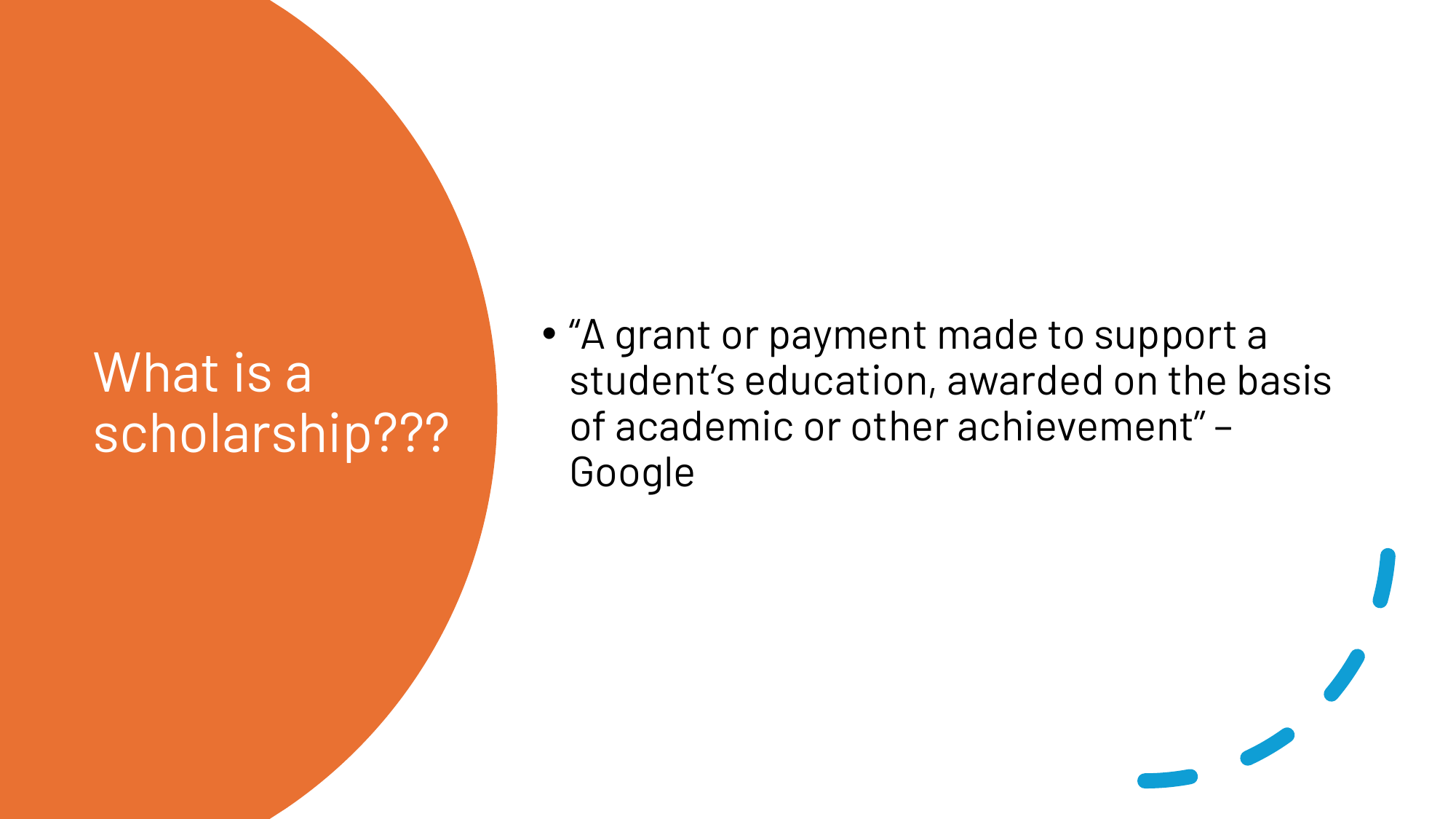

“A grant or payment made to support a student’s education, awarded on the basis of academic or other achievement” – Google
# What is a scholarship???